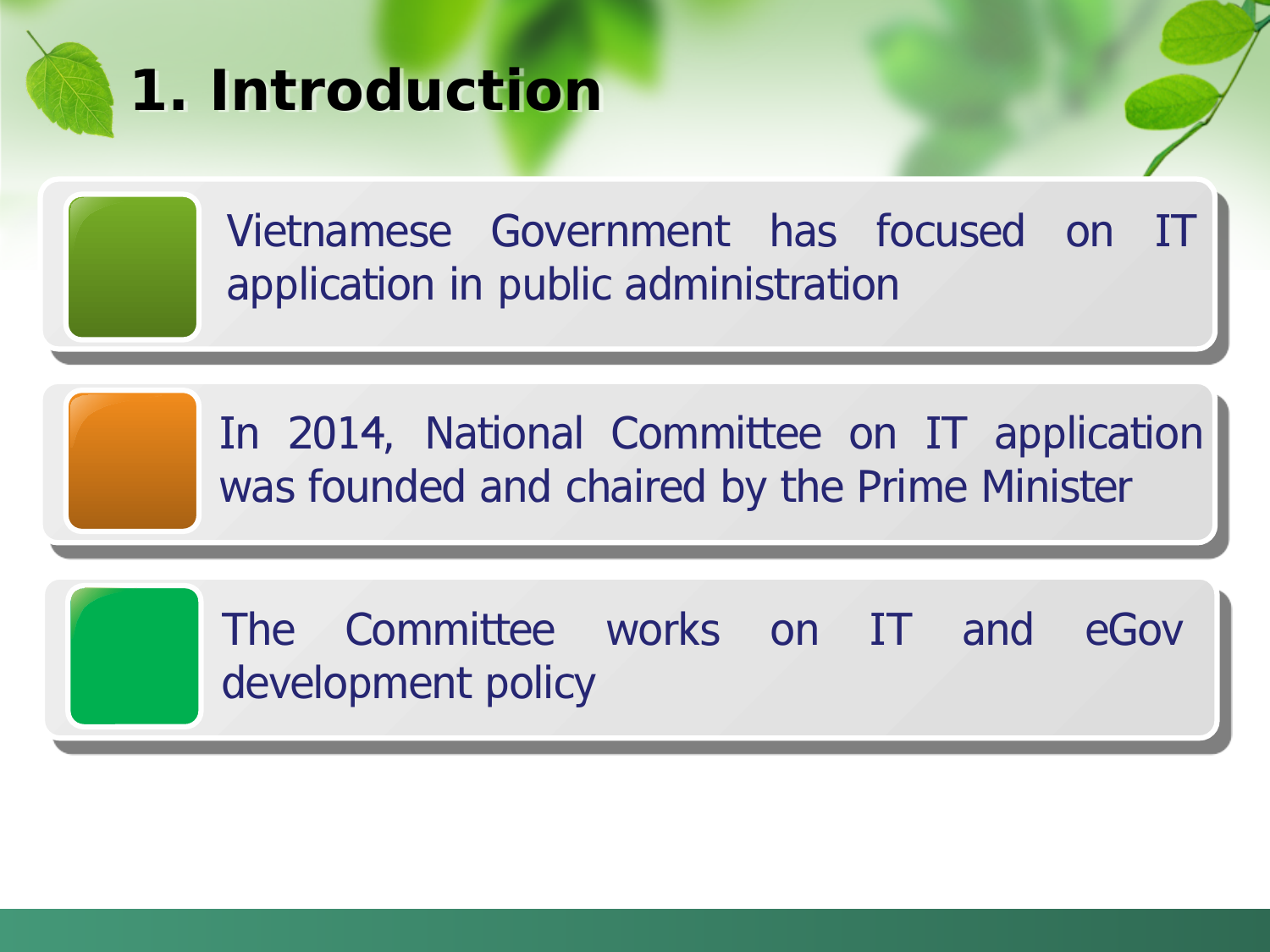

# 1. Introduction

Vietnamese Government has focused on IT application in public administration

In 2014, National Committee on IT application was founded and chaired by the Prime Minister

The Committee works on IT and eGov development policy